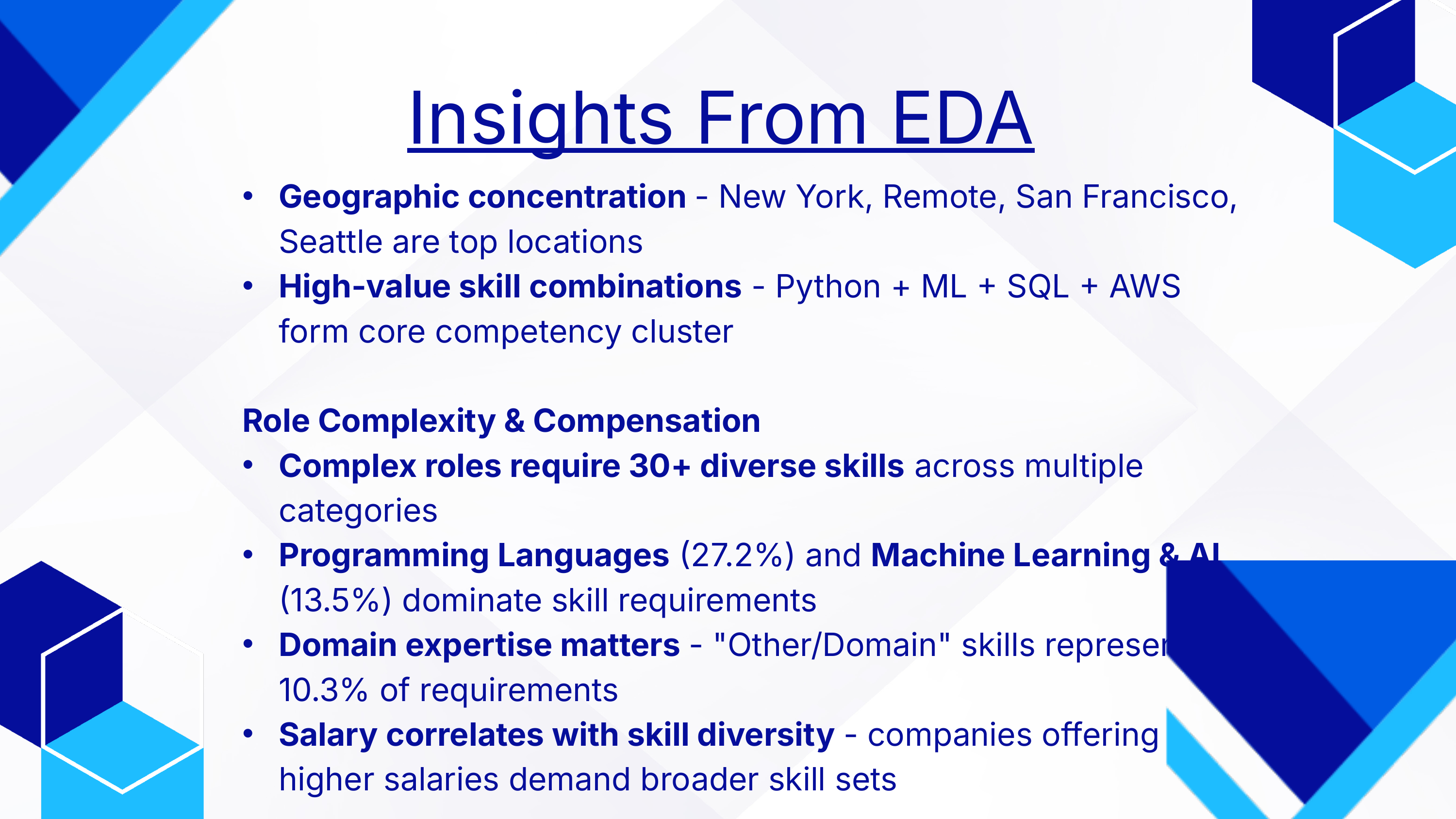

Insights From EDA
Geographic concentration - New York, Remote, San Francisco, Seattle are top locations
High-value skill combinations - Python + ML + SQL + AWS form core competency cluster

Role Complexity & Compensation
Complex roles require 30+ diverse skills across multiple categories
Programming Languages (27.2%) and Machine Learning & AI (13.5%) dominate skill requirements
Domain expertise matters - "Other/Domain" skills represent 10.3% of requirements
Salary correlates with skill diversity - companies offering higher salaries demand broader skill sets